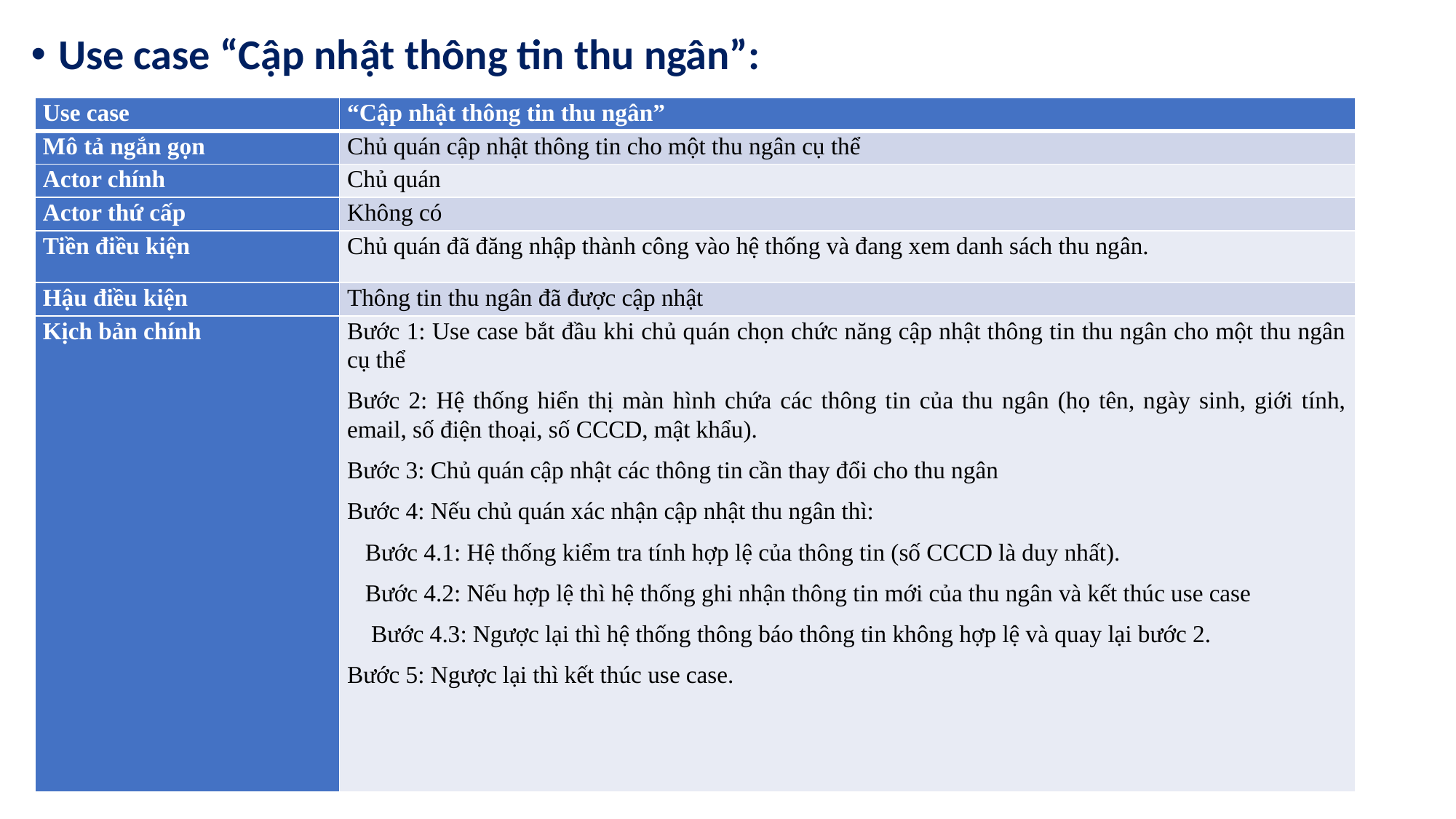

Use case “Cập nhật thông tin thu ngân”:
| Use case | “Cập nhật thông tin thu ngân” |
| --- | --- |
| Mô tả ngắn gọn | Chủ quán cập nhật thông tin cho một thu ngân cụ thể |
| Actor chính | Chủ quán |
| Actor thứ cấp | Không có |
| Tiền điều kiện | Chủ quán đã đăng nhập thành công vào hệ thống và đang xem danh sách thu ngân. |
| Hậu điều kiện | Thông tin thu ngân đã được cập nhật |
| Kịch bản chính | Bước 1: Use case bắt đầu khi chủ quán chọn chức năng cập nhật thông tin thu ngân cho một thu ngân cụ thể Bước 2: Hệ thống hiển thị màn hình chứa các thông tin của thu ngân (họ tên, ngày sinh, giới tính, email, số điện thoại, số CCCD, mật khẩu). Bước 3: Chủ quán cập nhật các thông tin cần thay đổi cho thu ngân Bước 4: Nếu chủ quán xác nhận cập nhật thu ngân thì: Bước 4.1: Hệ thống kiểm tra tính hợp lệ của thông tin (số CCCD là duy nhất). Bước 4.2: Nếu hợp lệ thì hệ thống ghi nhận thông tin mới của thu ngân và kết thúc use case Bước 4.3: Ngược lại thì hệ thống thông báo thông tin không hợp lệ và quay lại bước 2. Bước 5: Ngược lại thì kết thúc use case. |